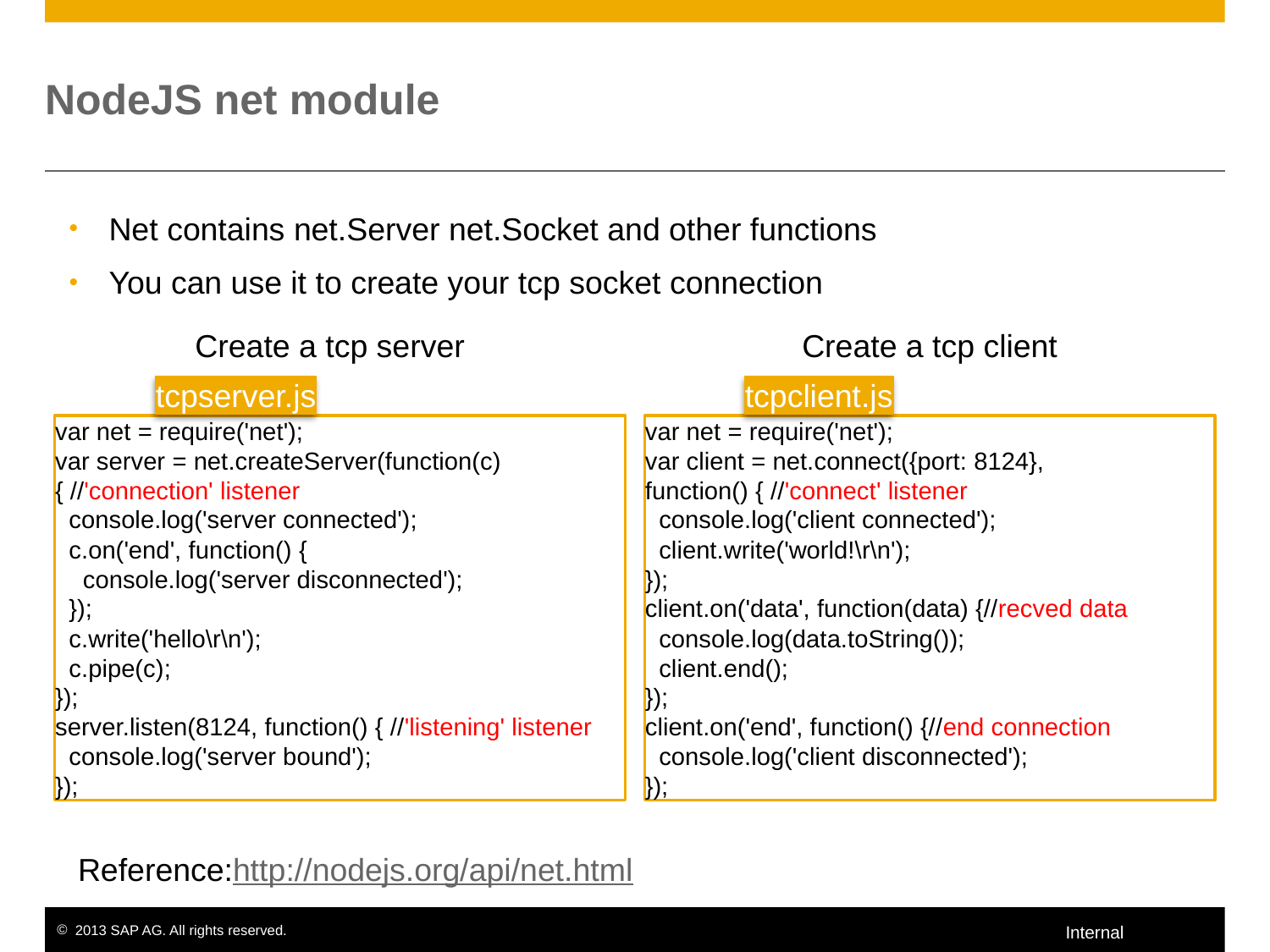

# NodeJS net module
Net contains net.Server net.Socket and other functions
You can use it to create your tcp socket connection
Create a tcp server
Create a tcp client
tcpserver.js
var net = require('net');
var server = net.createServer(function(c) { //'connection' listener
  console.log('server connected');
  c.on('end', function() {
    console.log('server disconnected');
  });
  c.write('hello\r\n');
  c.pipe(c);
});
server.listen(8124, function() { //'listening' listener
  console.log('server bound');
});
tcpclient.js
var net = require('net');
var client = net.connect({port: 8124},
function() { //'connect' listener
  console.log('client connected');
  client.write('world!\r\n');
});
client.on('data', function(data) {//recved data
  console.log(data.toString());
  client.end();
});
client.on('end', function() {//end connection
  console.log('client disconnected');
});
Reference:http://nodejs.org/api/net.html